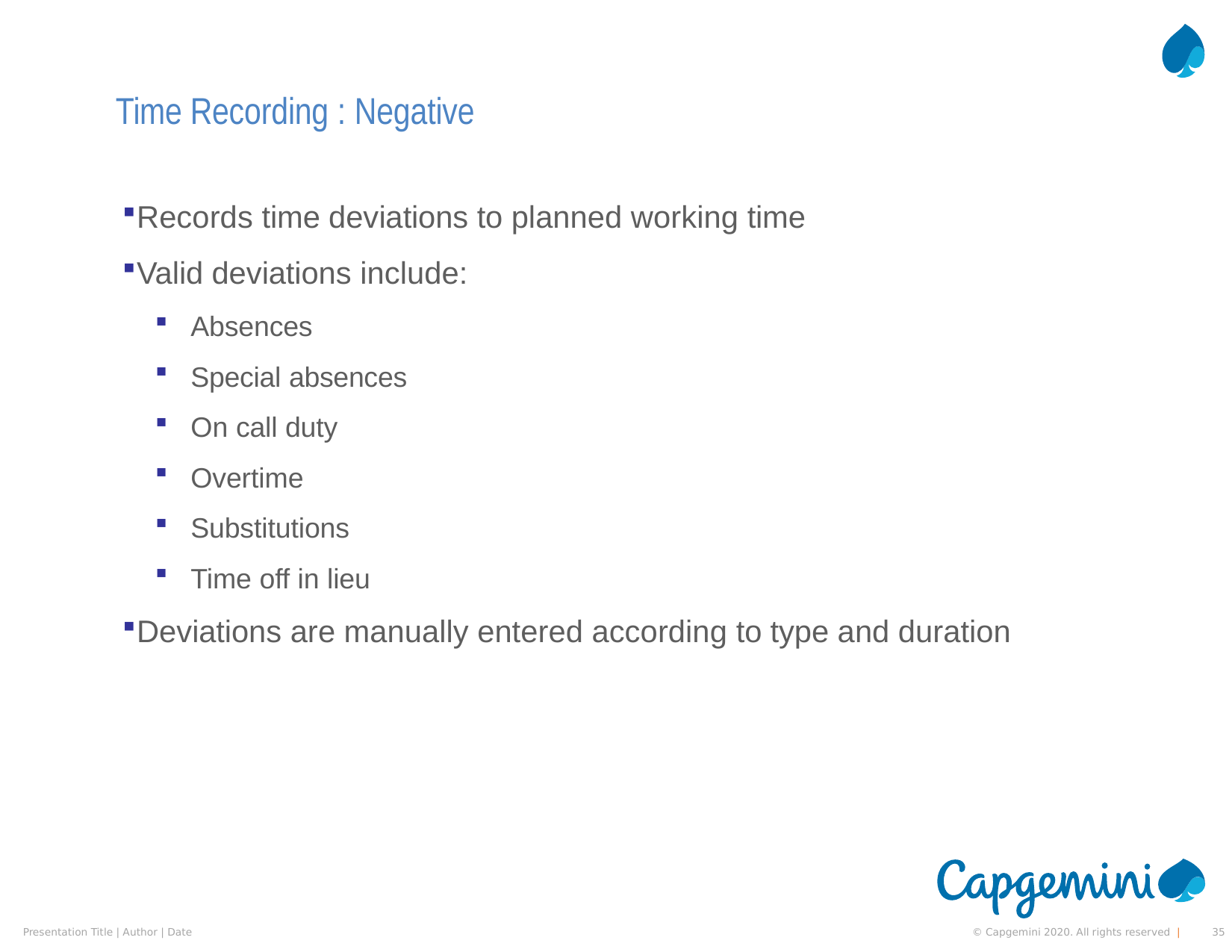

# Time Recording : Negative
Records time deviations to planned working time
Valid deviations include:
Absences
Special absences
On call duty
Overtime
Substitutions
Time off in lieu
Deviations are manually entered according to type and duration